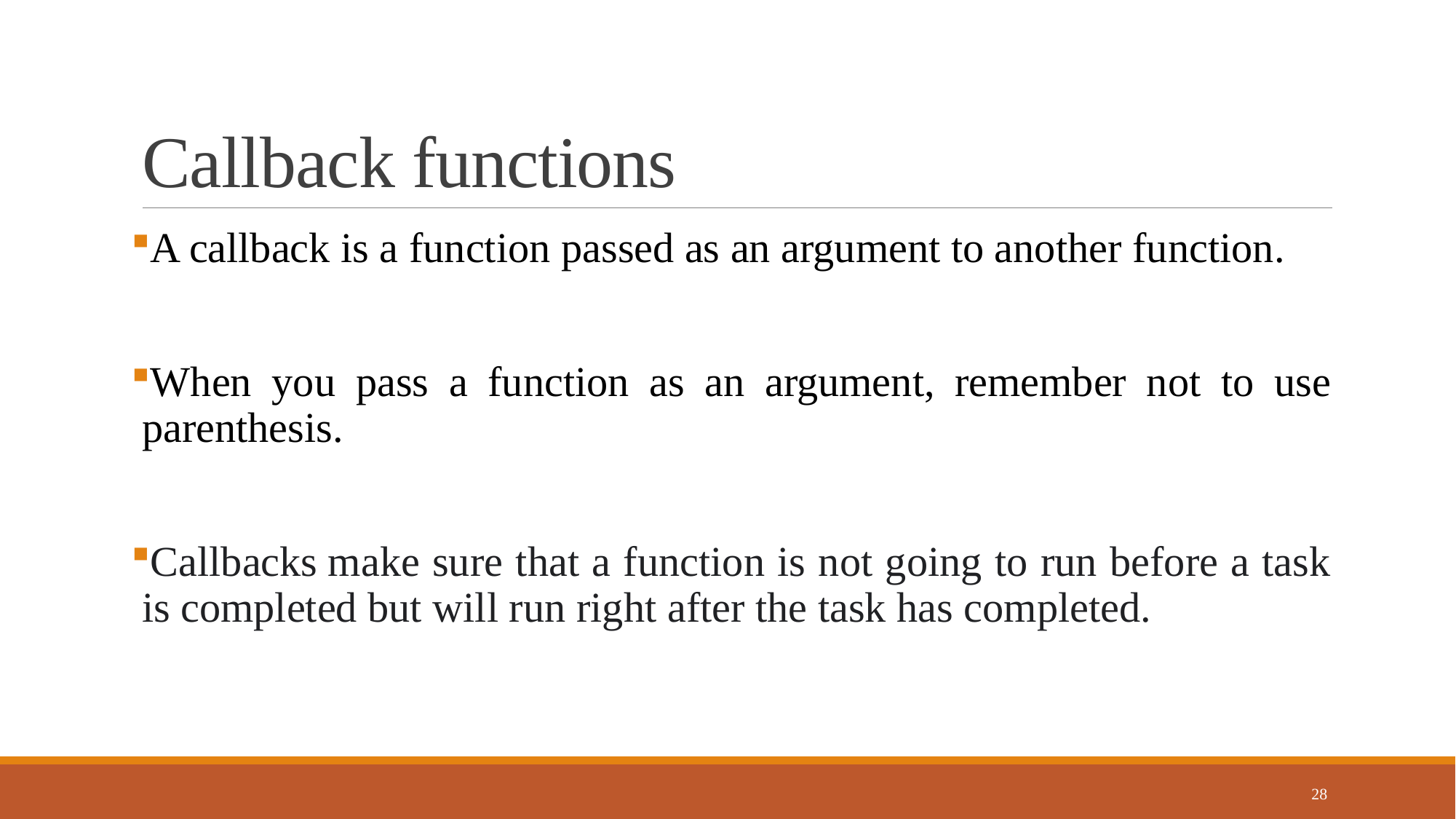

# Callback functions
A callback is a function passed as an argument to another function.

When you pass a function as an argument, remember not to use parenthesis.

Callbacks make sure that a function is not going to run before a task is completed but will run right after the task has completed.
28